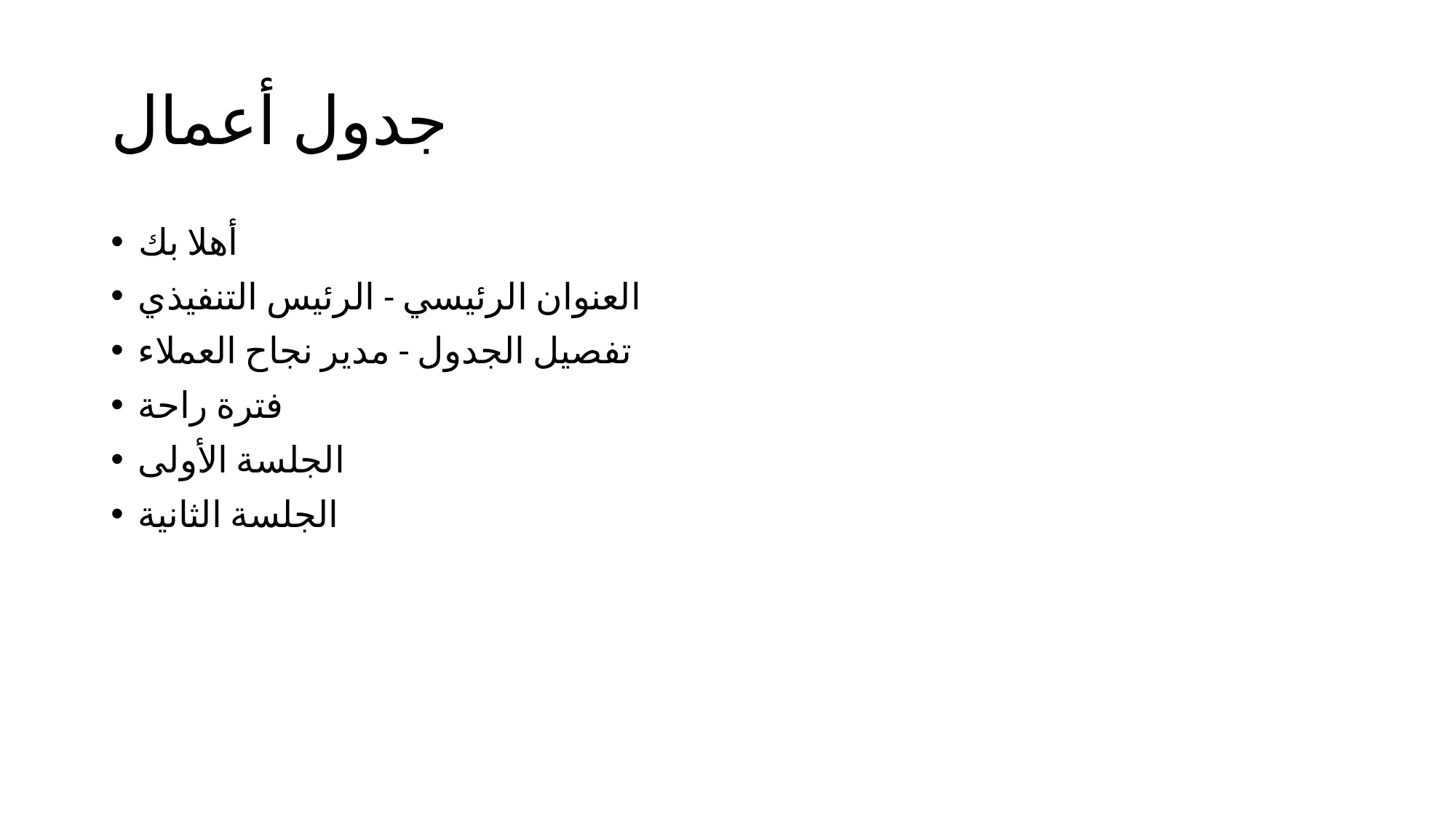

# جدول أعمال
أهلا بك
العنوان الرئيسي - الرئيس التنفيذي
تفصيل الجدول - مدير نجاح العملاء
فترة راحة
الجلسة الأولى
الجلسة الثانية